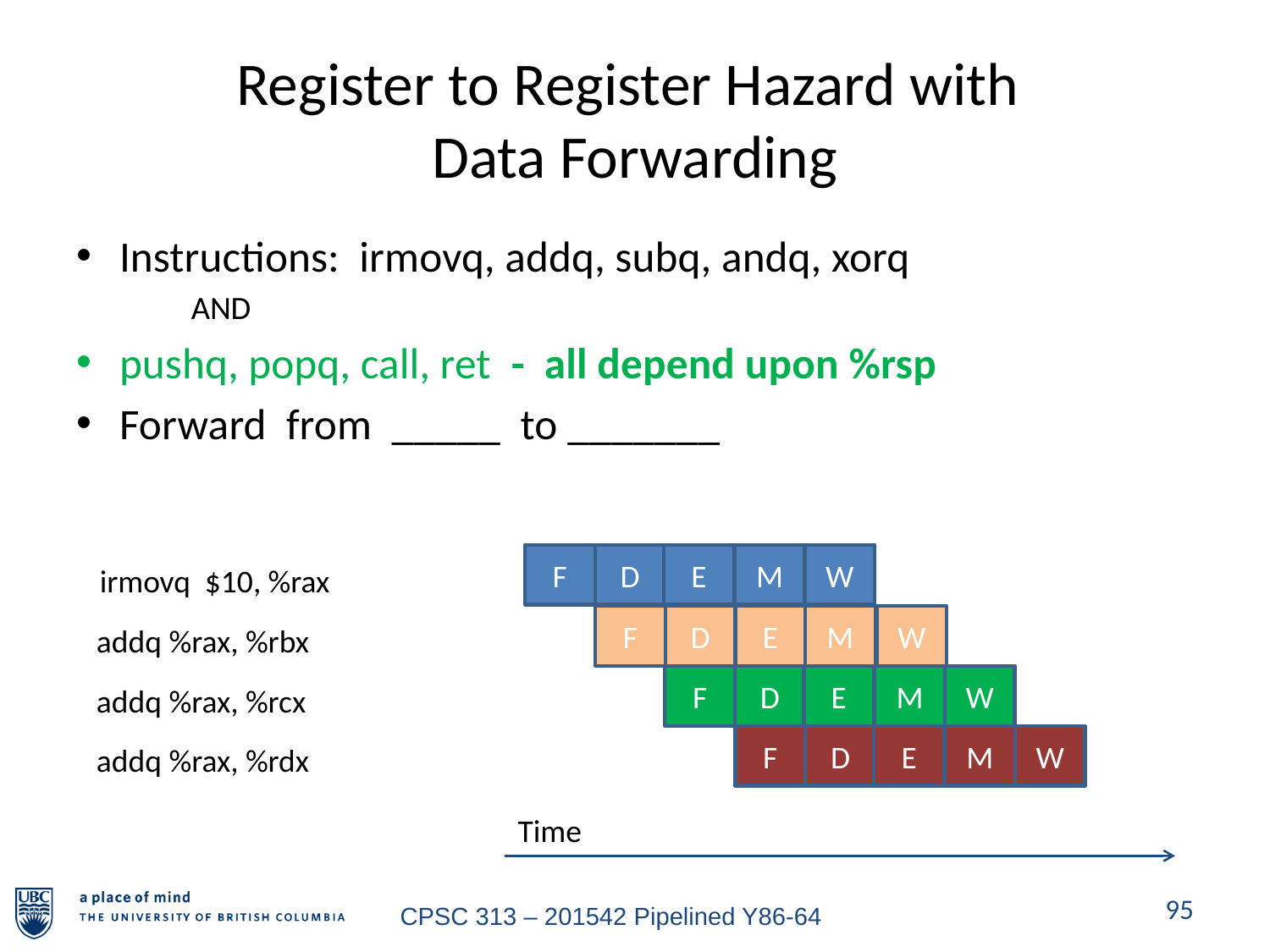

# Register to Register Hazard with Data Forwarding
Instructions:  irmovq, addq, subq, andq, xorq
AND
pushq, popq, call, ret  -  all depend upon %rsp
Forward  from  _____  to _______
F
D
E
M
W
irmovq  $10, %rax
F
D
E
M
W
addq %rax, %rbx
F
D
E
M
W
addq %rax, %rcx
F
D
E
M
W
addq %rax, %rdx
Time
95